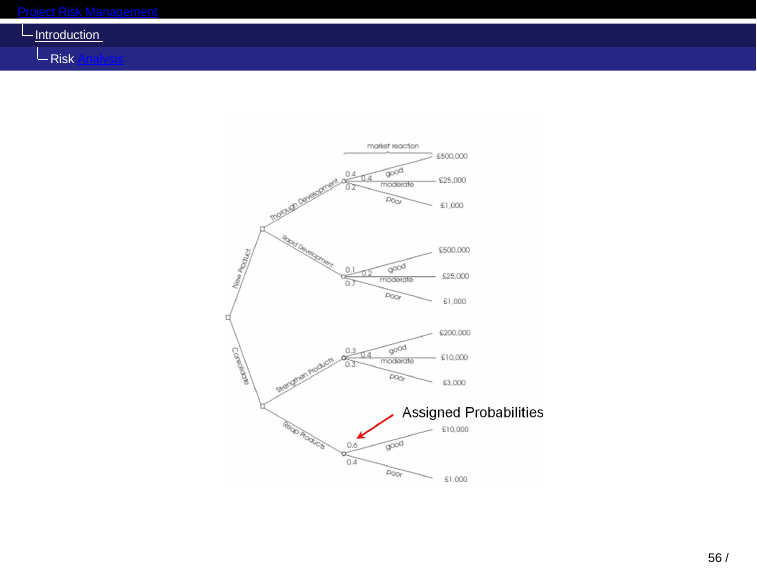

Project Risk Management
Introduction  Risk Analysis

56 / 98